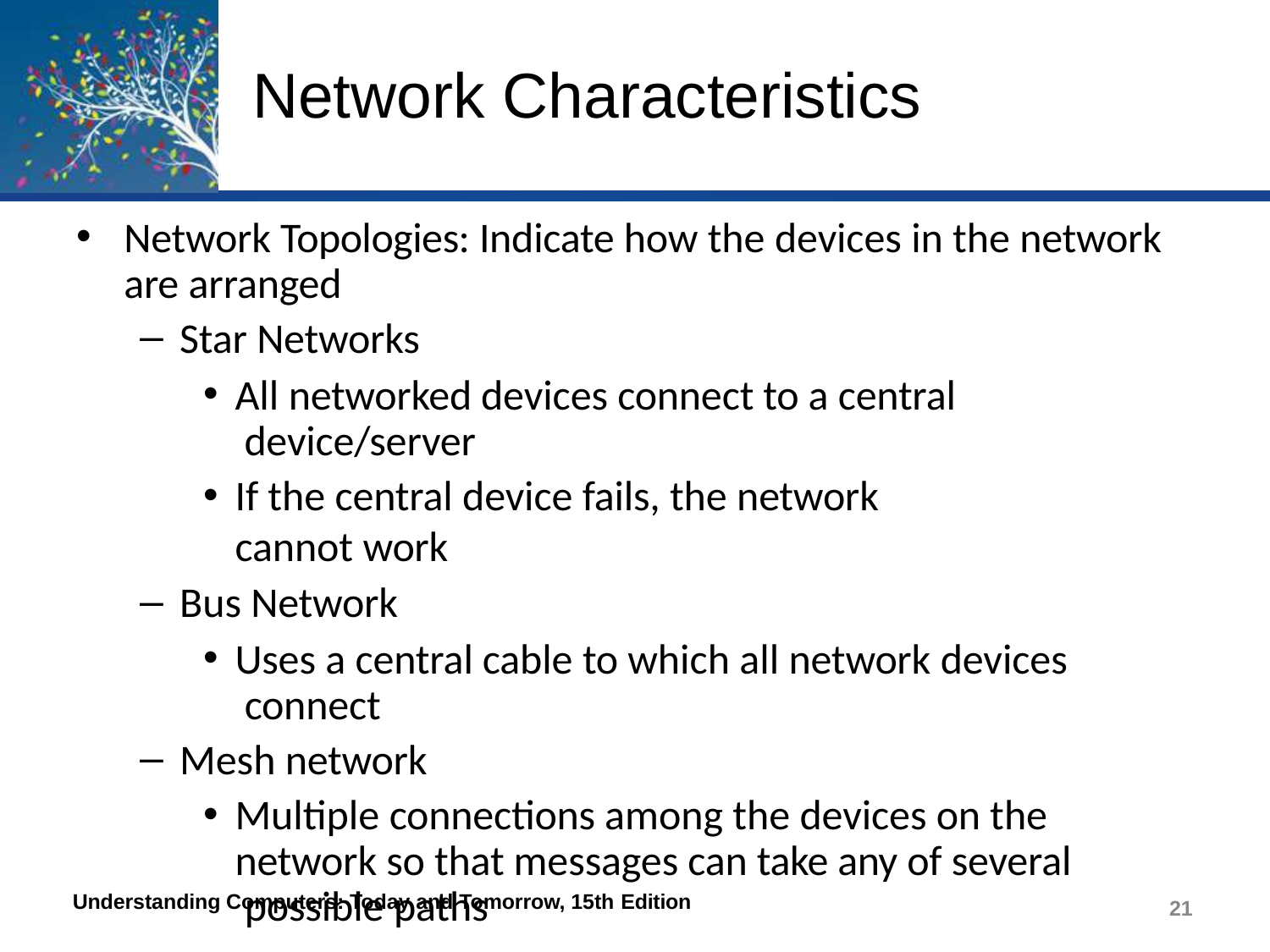

# Network Characteristics
Network Topologies: Indicate how the devices in the network  are arranged
Star Networks
All networked devices connect to a central  device/server
If the central device fails, the network cannot work
Bus Network
Uses a central cable to which all network devices  connect
Mesh network
Multiple connections among the devices on the  network so that messages can take any of several  possible paths
Understanding Computers: Today and Tomorrow, 15th Edition
21